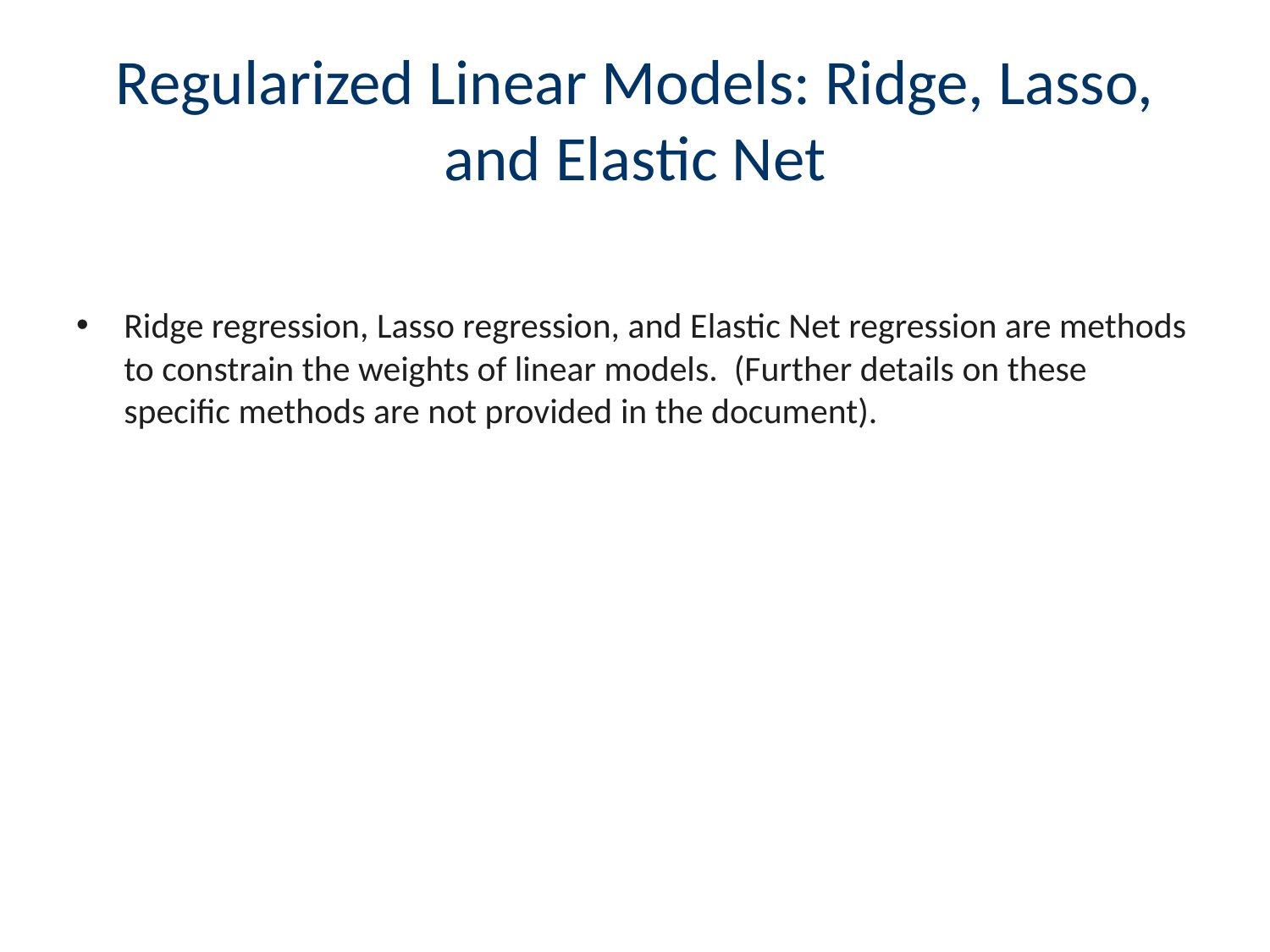

# Regularized Linear Models: Ridge, Lasso, and Elastic Net

Ridge regression, Lasso regression, and Elastic Net regression are methods to constrain the weights of linear models.  (Further details on these specific methods are not provided in the document).